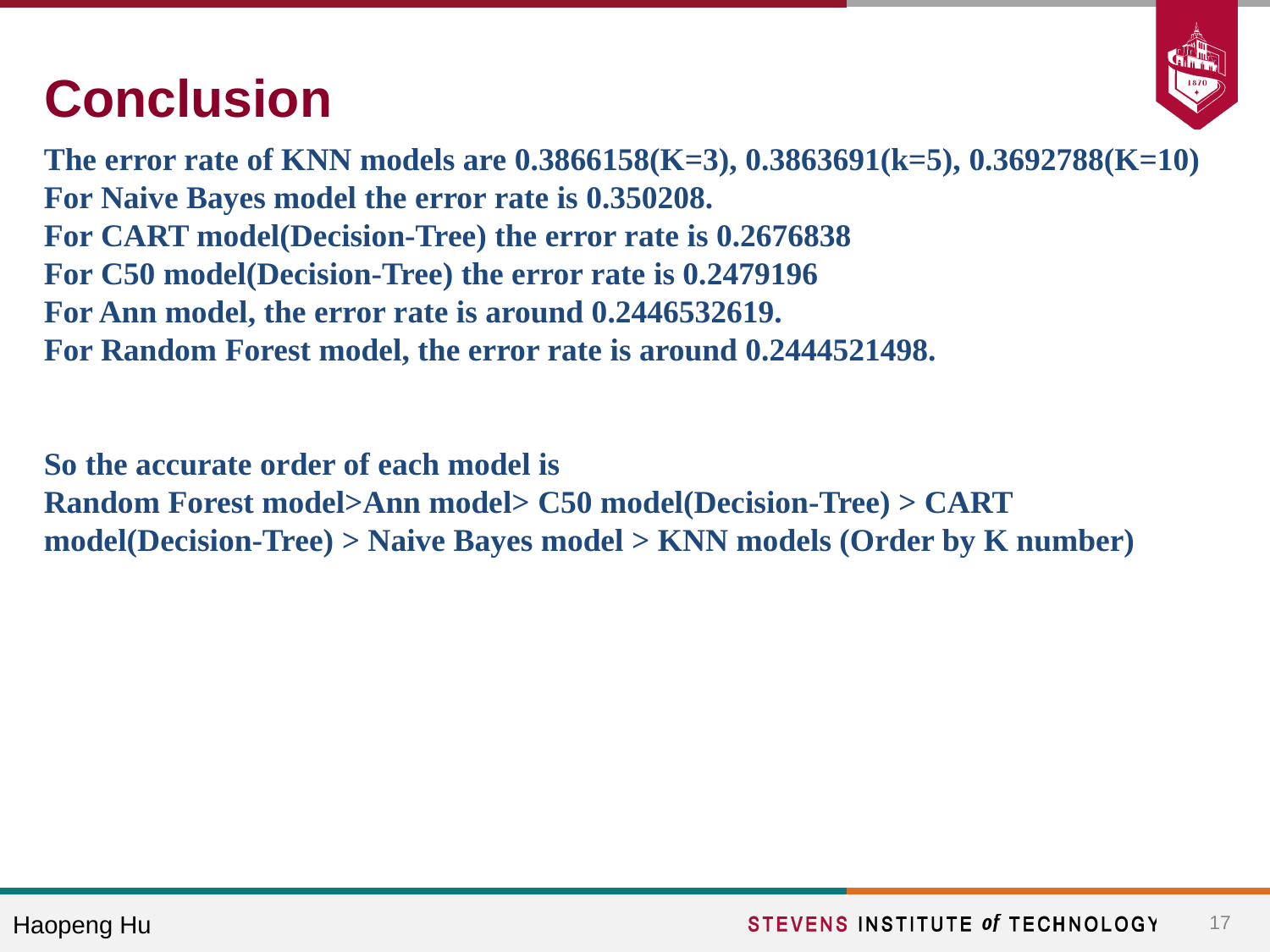

# Conclusion
The error rate of KNN models are 0.3866158(K=3), 0.3863691(k=5), 0.3692788(K=10)
For Naive Bayes model the error rate is 0.350208.
For CART model(Decision-Tree) the error rate is 0.2676838
For C50 model(Decision-Tree) the error rate is 0.2479196
For Ann model, the error rate is around 0.2446532619.
For Random Forest model, the error rate is around 0.2444521498.

So the accurate order of each model is
Random Forest model>Ann model> C50 model(Decision-Tree) > CART model(Decision-Tree) > Naive Bayes model > KNN models (Order by K number)

17
Haopeng Hu